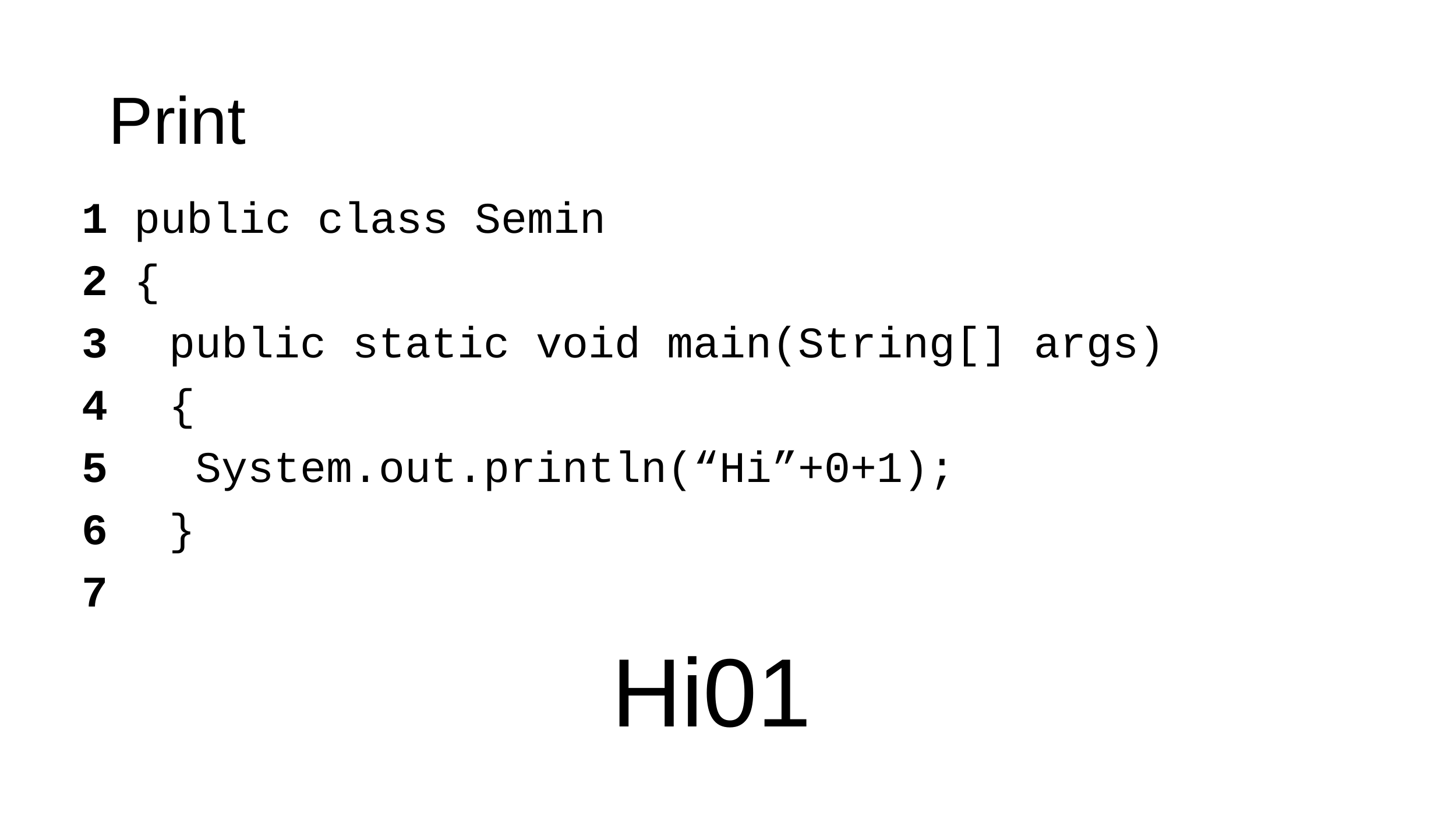

# Print
1 public class Semin
2 {
3 	public static void main(String[] args)
4 	{
5 	 System.out.println(“Hi”+0+1);
6	}
7
Hi01